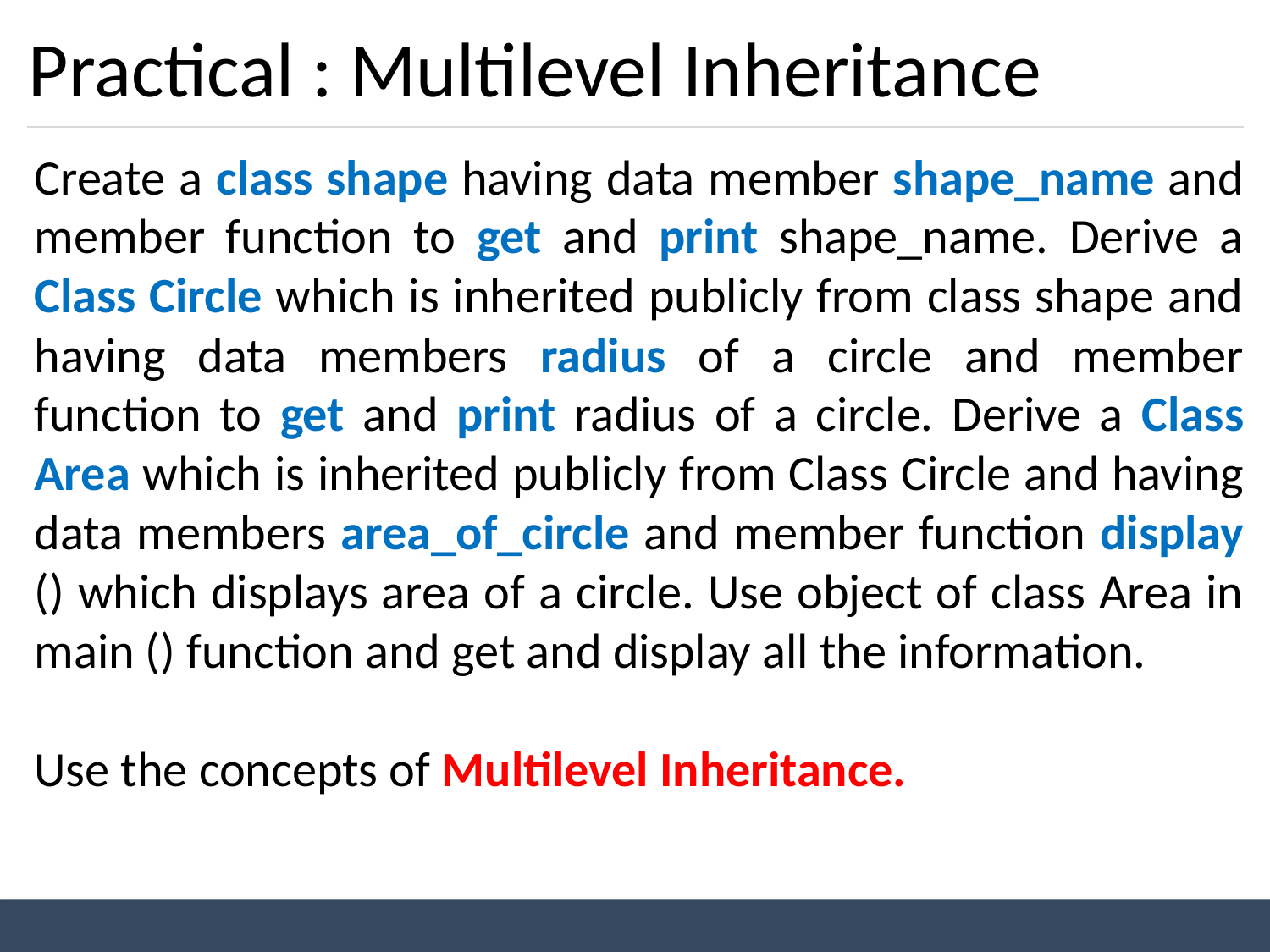

# Practical : Multilevel Inheritance
Create a class shape having data member shape_name and member function to get and print shape_name. Derive a Class Circle which is inherited publicly from class shape and having data members radius of a circle and member function to get and print radius of a circle. Derive a Class Area which is inherited publicly from Class Circle and having data members area_of_circle and member function display () which displays area of a circle. Use object of class Area in main () function and get and display all the information.

Use the concepts of Multilevel Inheritance.

29